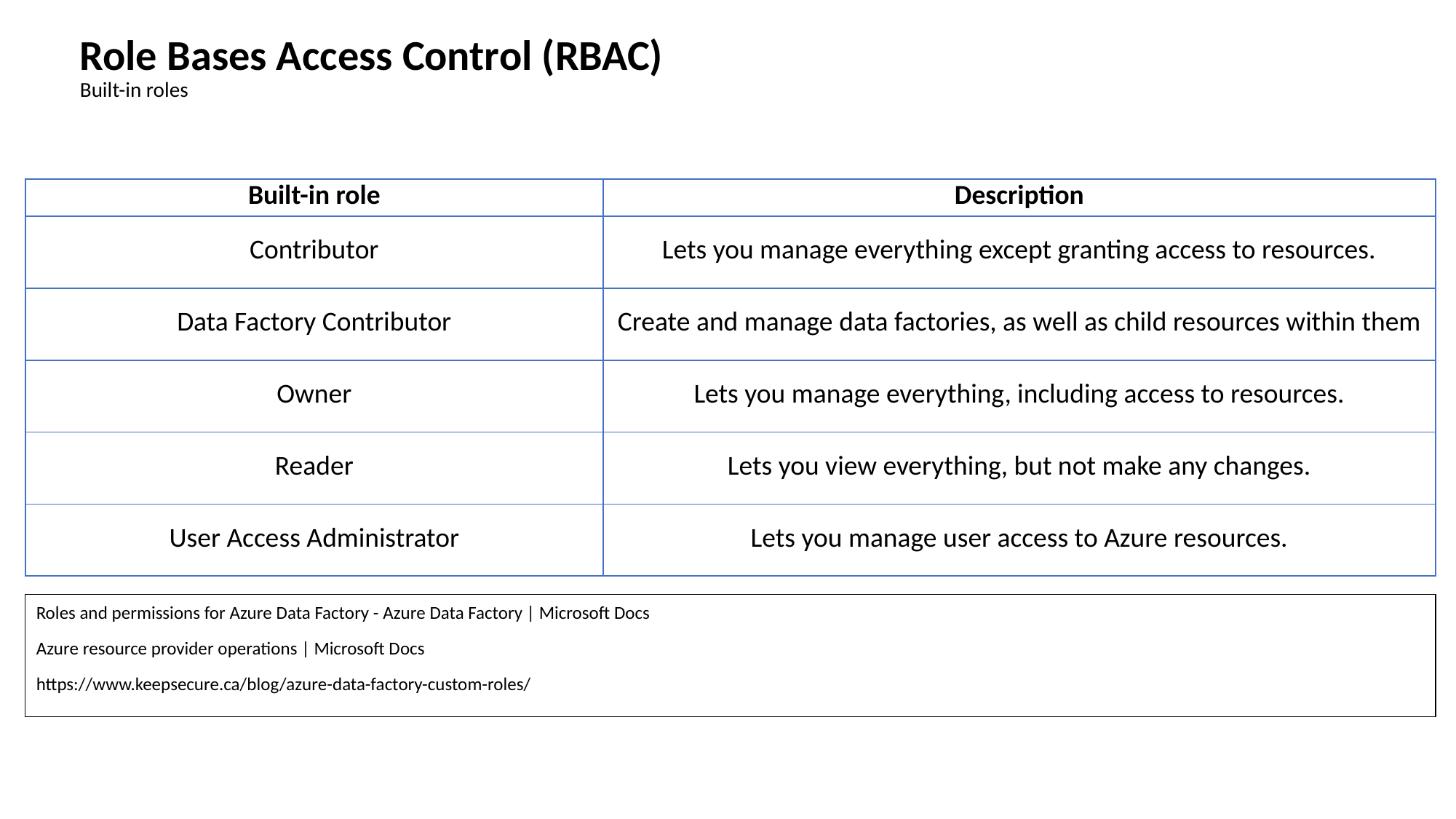

Role Bases Access Control (RBAC)
Built-in roles
| Built-in role | Description |
| --- | --- |
| Contributor | Lets you manage everything except granting access to resources. |
| Data Factory Contributor | Create and manage data factories, as well as child resources within them |
| Owner | Lets you manage everything, including access to resources. |
| Reader | Lets you view everything, but not make any changes. |
| User Access Administrator | Lets you manage user access to Azure resources. |
Roles and permissions for Azure Data Factory - Azure Data Factory | Microsoft Docs
Azure resource provider operations | Microsoft Docs
https://www.keepsecure.ca/blog/azure-data-factory-custom-roles/